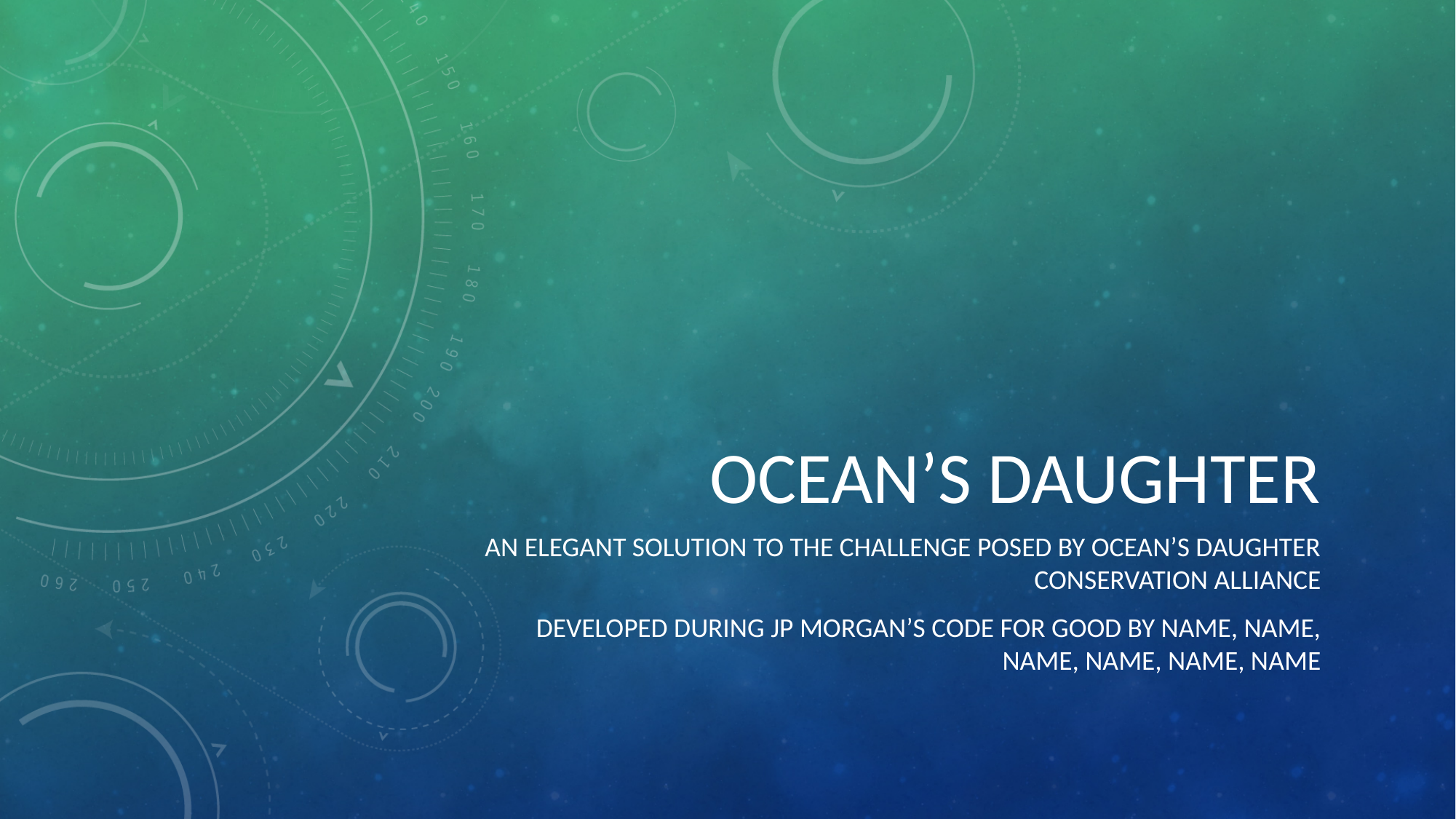

# Ocean’s Daughter
An elegant solution to the challenge posed by Ocean’s Daughter Conservation Alliance
Developed during JP Morgan’s Code for Good by name, name, name, name, name, name